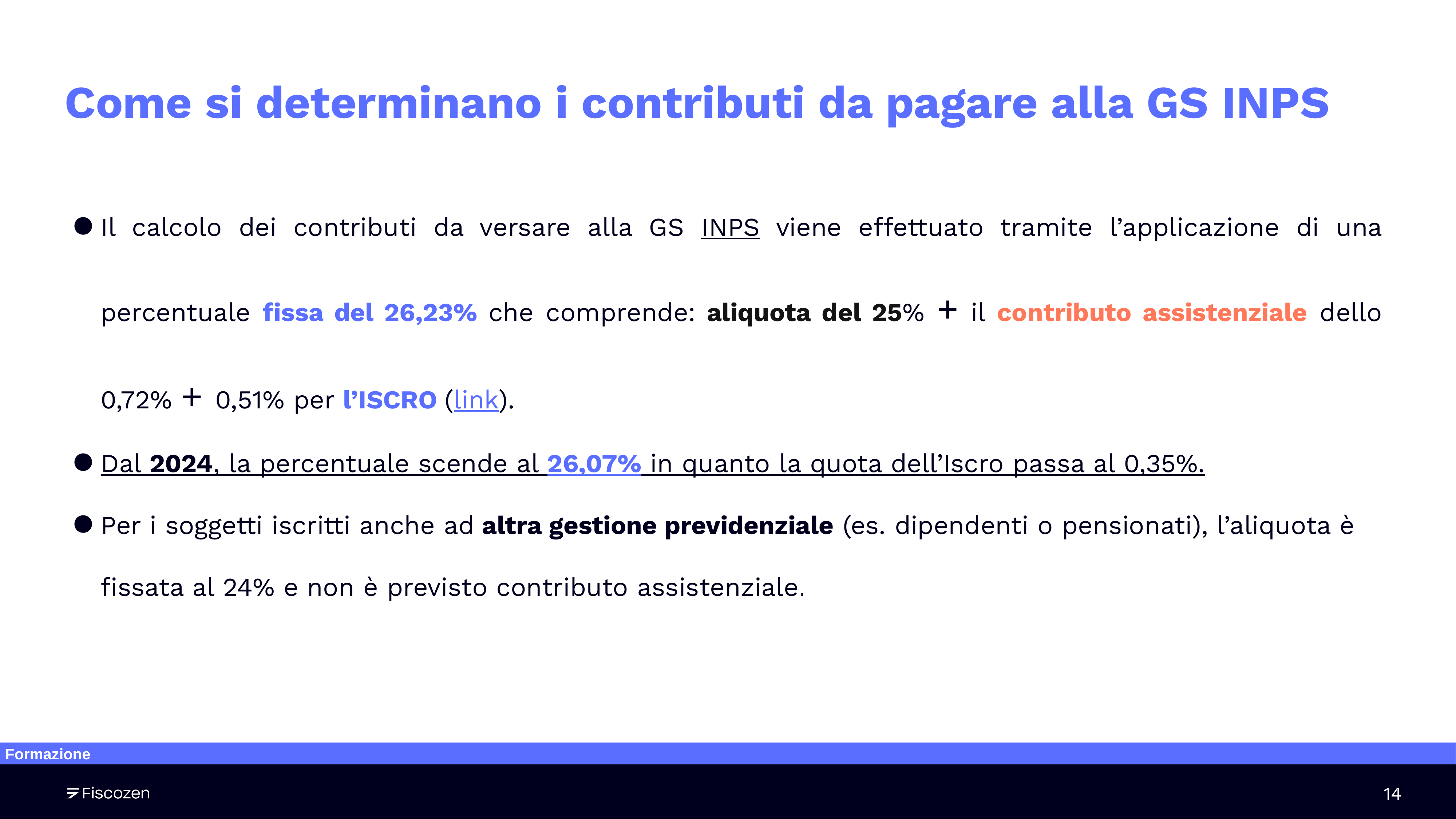

# Come si determinano i contributi da pagare alla GS INPS
Il calcolo dei contributi da versare alla GS INPS viene effettuato tramite l’applicazione di una percentuale fissa del 26,23% che comprende: aliquota del 25% + il contributo assistenziale dello 0,72% + 0,51% per l’ISCRO (link).
Dal 2024, la percentuale scende al 26,07% in quanto la quota dell’Iscro passa al 0,35%.
Per i soggetti iscritti anche ad altra gestione previdenziale (es. dipendenti o pensionati), l’aliquota è fissata al 24% e non è previsto contributo assistenziale.

Formazione
14